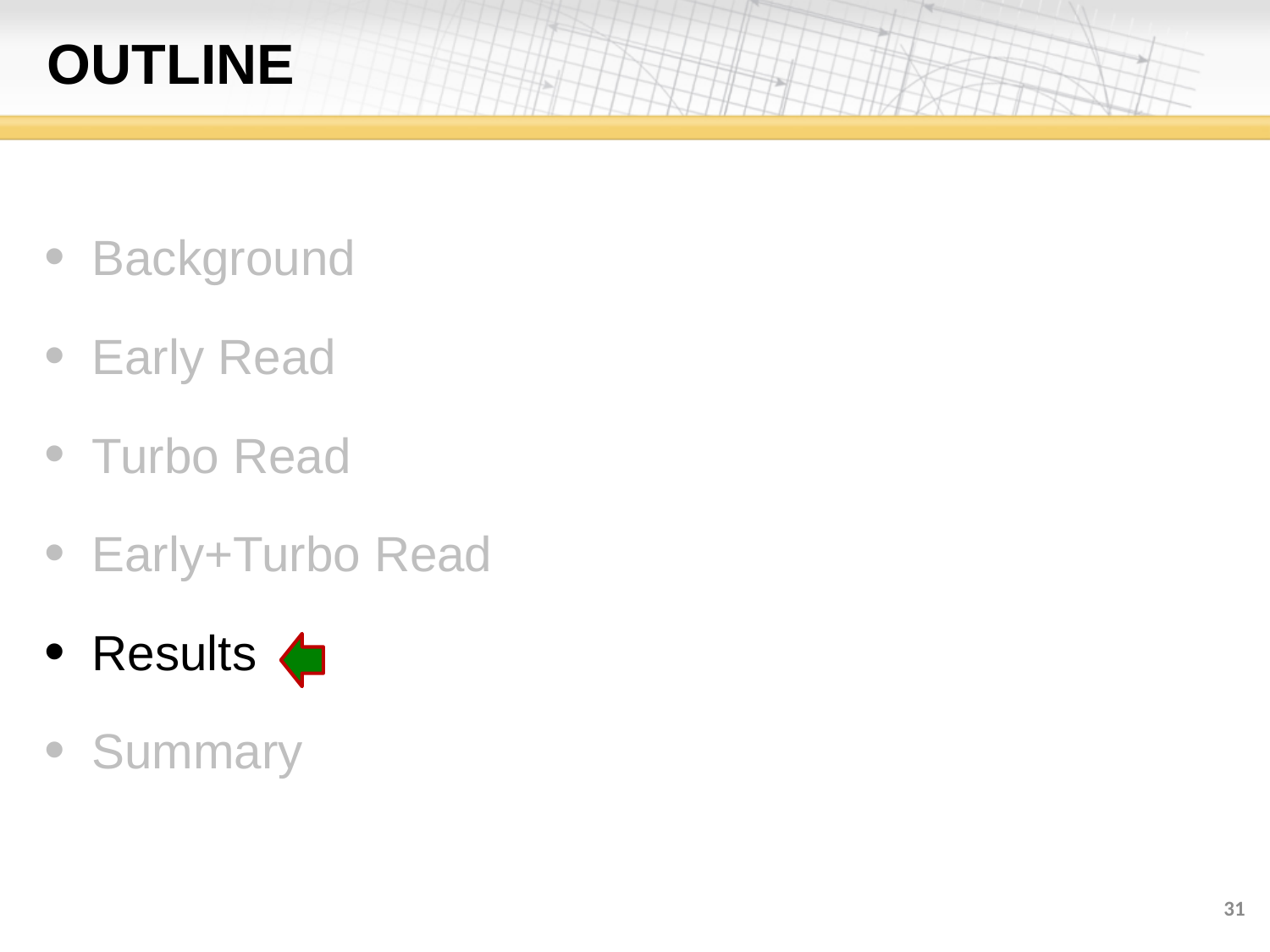

# Outline
Background
Early Read
Turbo Read
Early+Turbo Read
Results
Summary

31